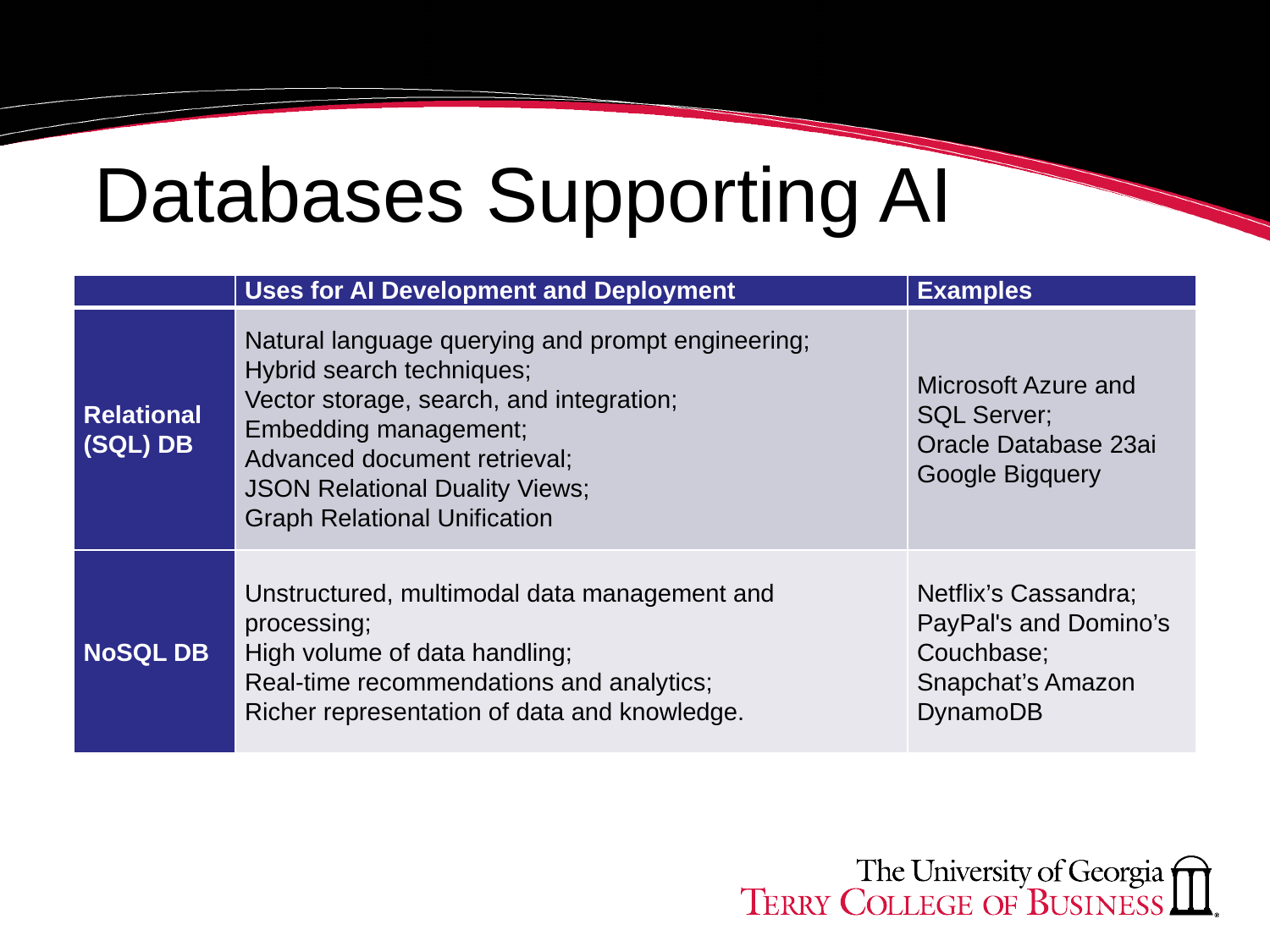

# Databases Supporting AI
|  | Uses for AI Development and Deployment | Examples |
| --- | --- | --- |
| Relational (SQL) DB | Natural language querying and prompt engineering; Hybrid search techniques; Vector storage, search, and integration; Embedding management; Advanced document retrieval; JSON Relational Duality Views; Graph Relational Unification | Microsoft Azure and SQL Server; Oracle Database 23ai Google Bigquery |
| NoSQL DB | Unstructured, multimodal data management and processing; High volume of data handling; Real-time recommendations and analytics; Richer representation of data and knowledge. | Netflix’s Cassandra; PayPal's and Domino’s Couchbase; Snapchat’s Amazon DynamoDB |